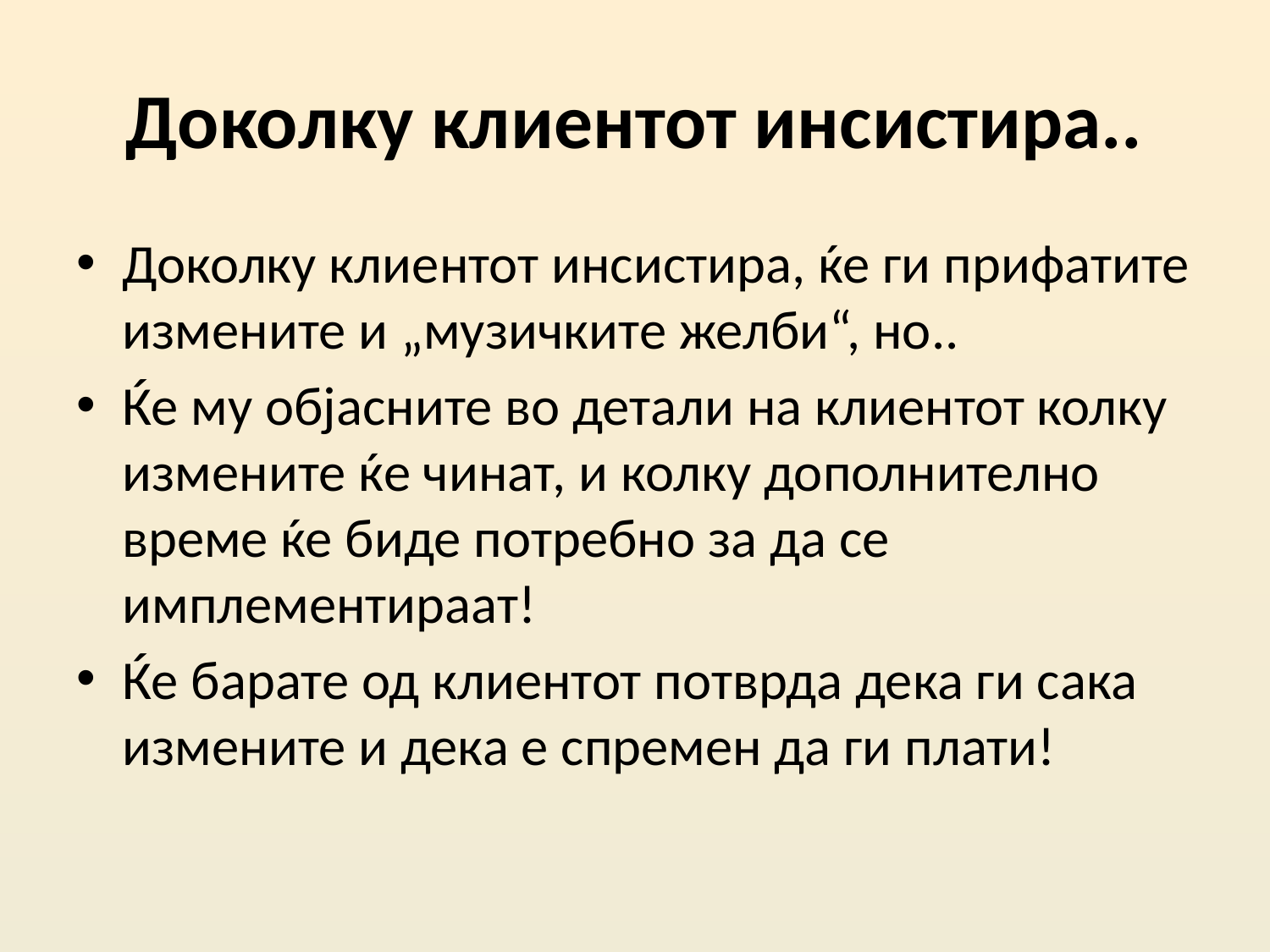

# Доколку клиентот инсистира..
Доколку клиентот инсистира, ќе ги прифатите измените и „музичките желби“, но..
Ќе му објасните во детали на клиентот колку измените ќе чинат, и колку дополнително време ќе биде потребно за да се имплементираат!
Ќе барате од клиентот потврда дека ги сака измените и дека е спремен да ги плати!